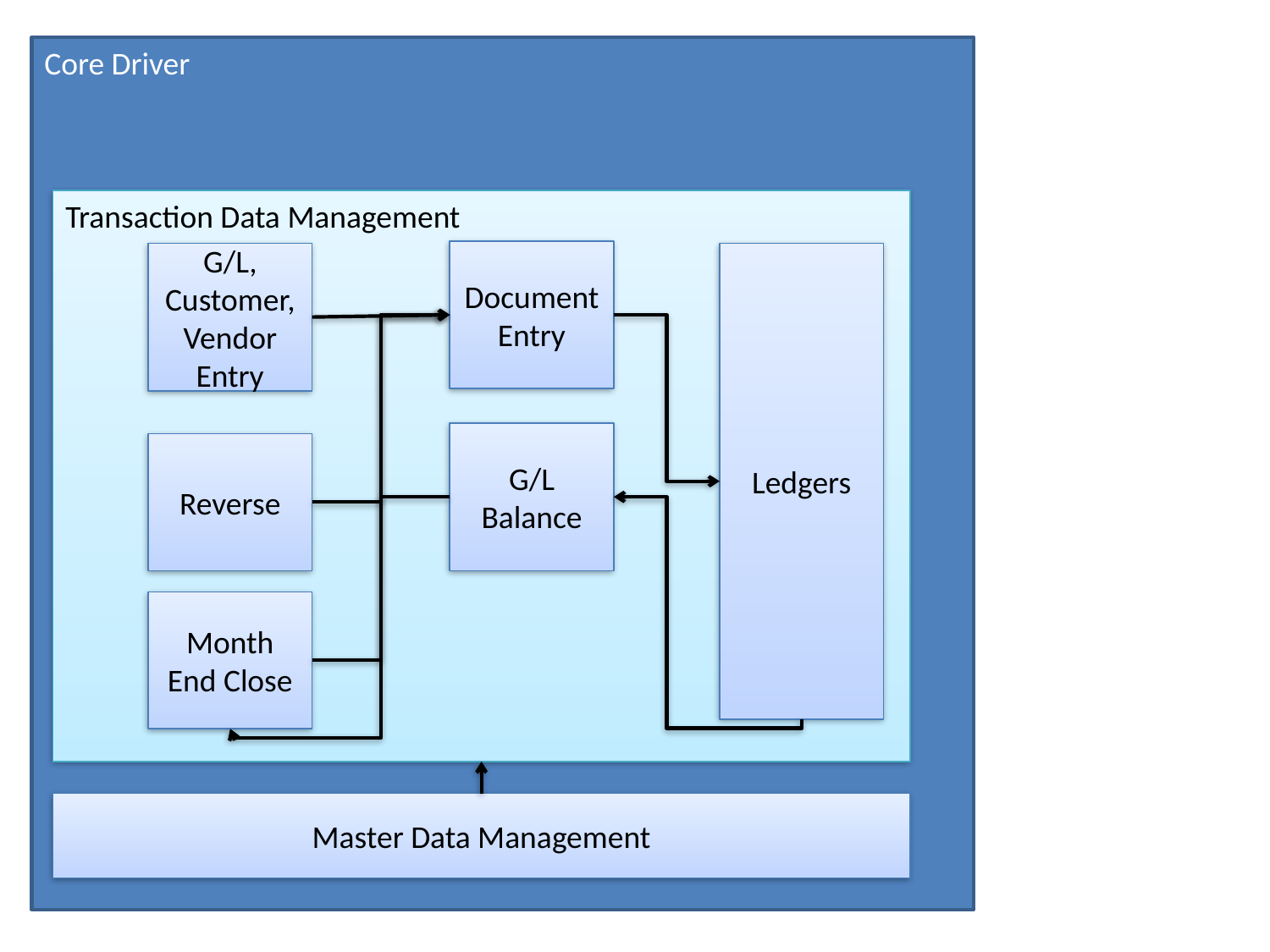

Core Driver
Transaction Data Management
Document Entry
G/L, Customer, Vendor Entry
Ledgers
G/L Balance
Reverse
Month End Close
Master Data Management